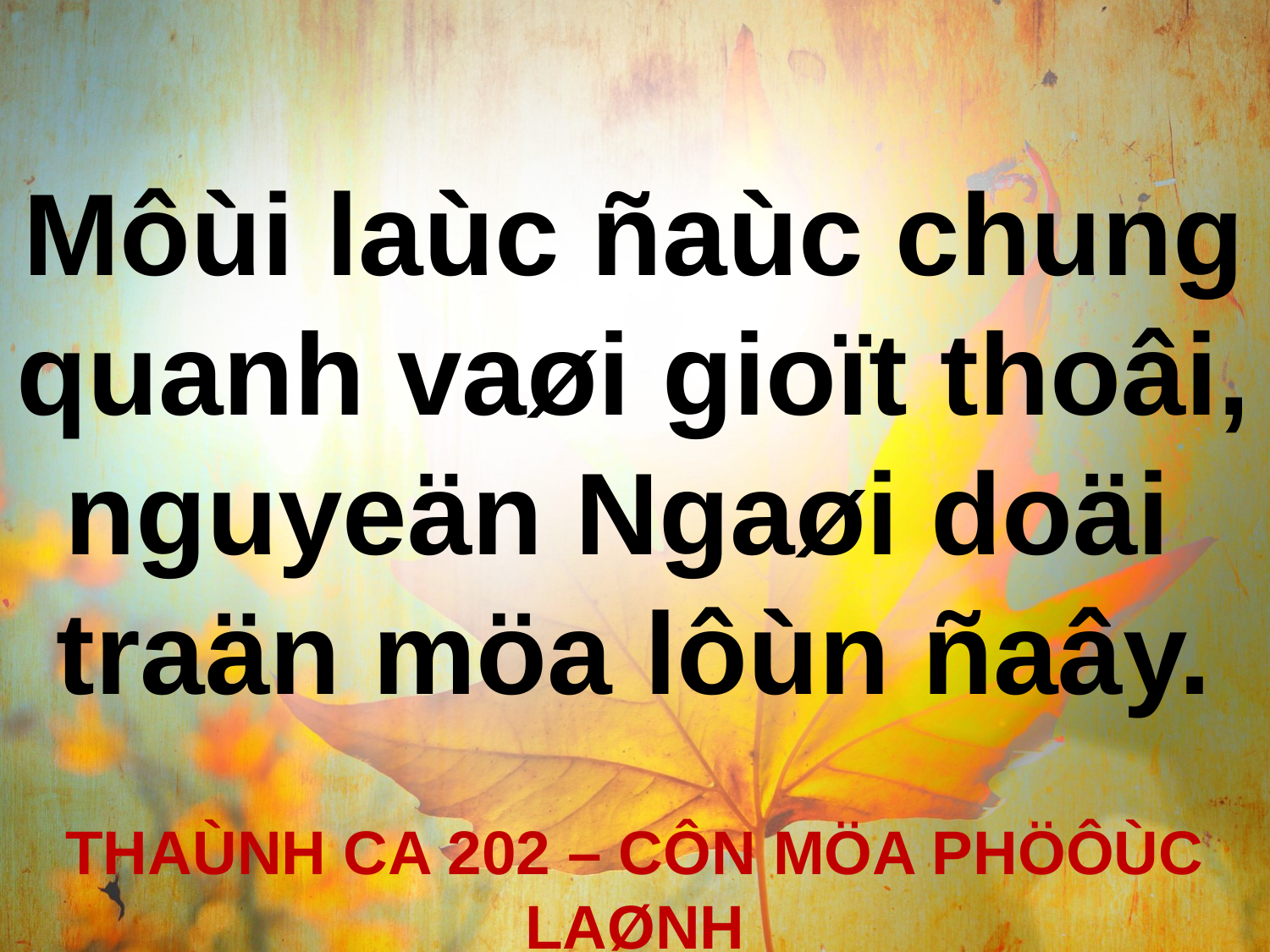

Môùi laùc ñaùc chung quanh vaøi gioït thoâi, nguyeän Ngaøi doäi
traän möa lôùn ñaây.
THAÙNH CA 202 – CÔN MÖA PHÖÔÙC LAØNH